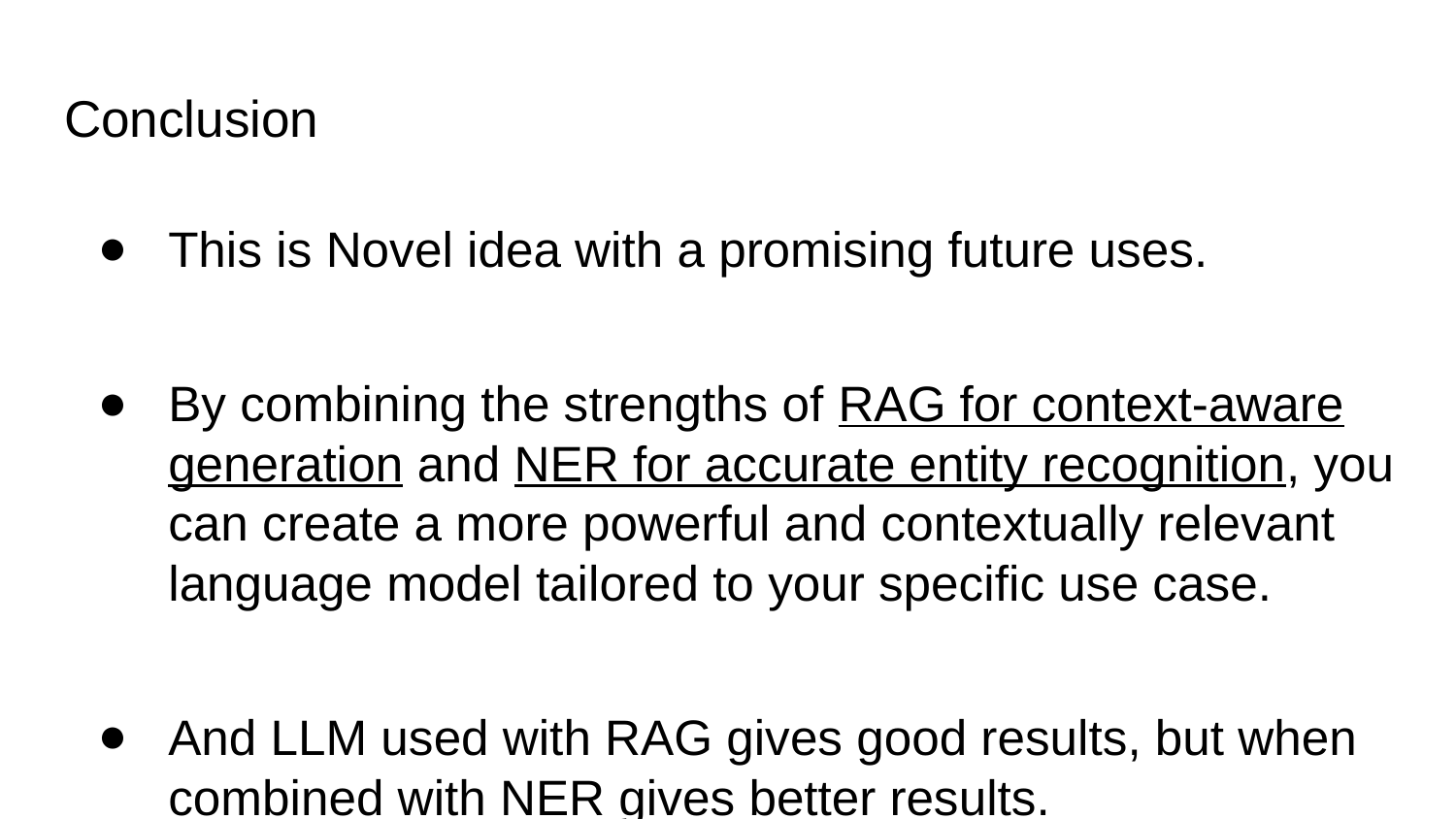

# Conclusion
This is Novel idea with a promising future uses.

By combining the strengths of RAG for context-aware generation and NER for accurate entity recognition, you can create a more powerful and contextually relevant language model tailored to your specific use case.

And LLM used with RAG gives good results, but when combined with NER gives better results.